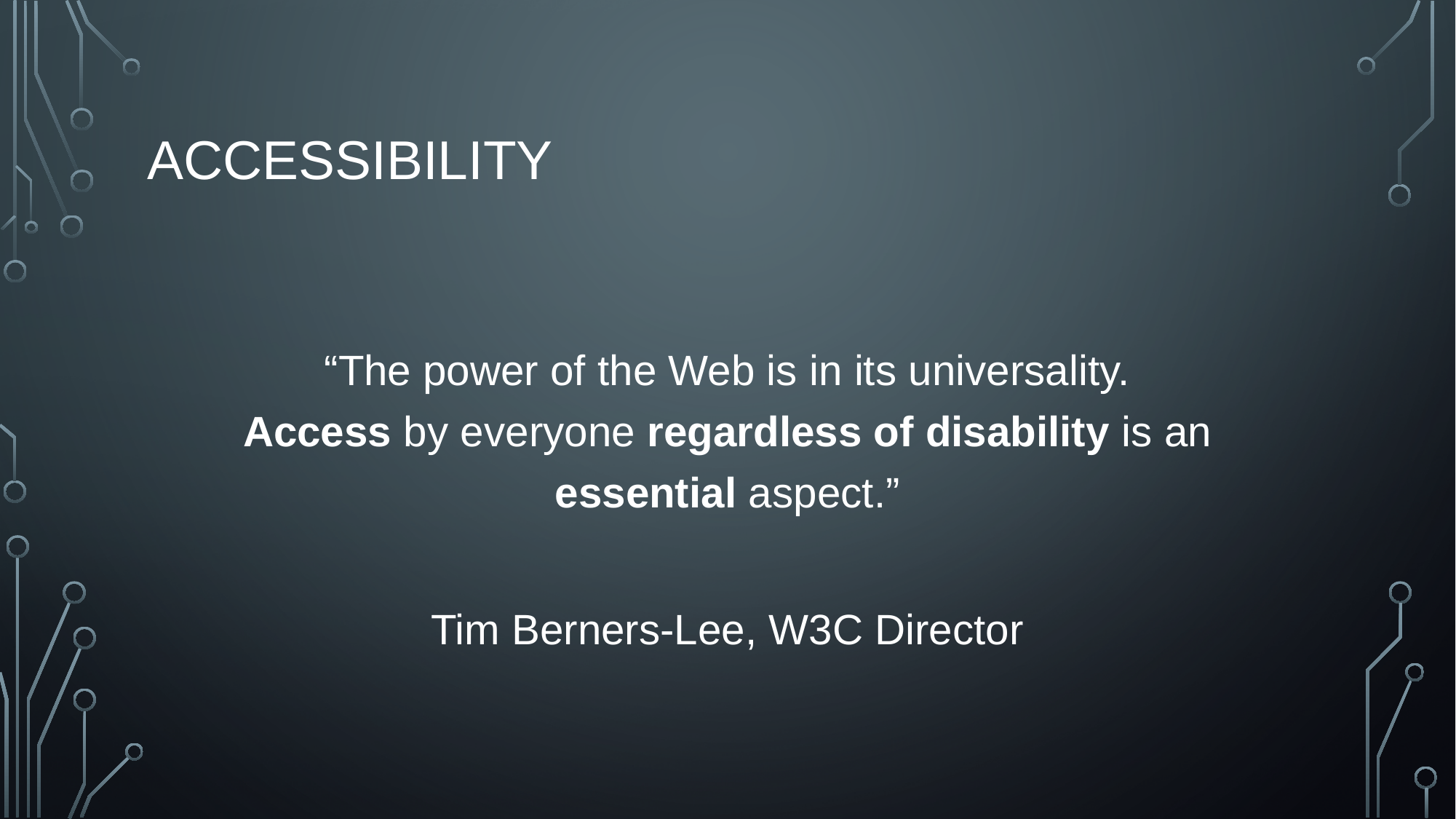

# Accessibility

“The power of the Web is in its universality.
Access by everyone regardless of disability is an essential aspect.”
Tim Berners-Lee, W3C Director